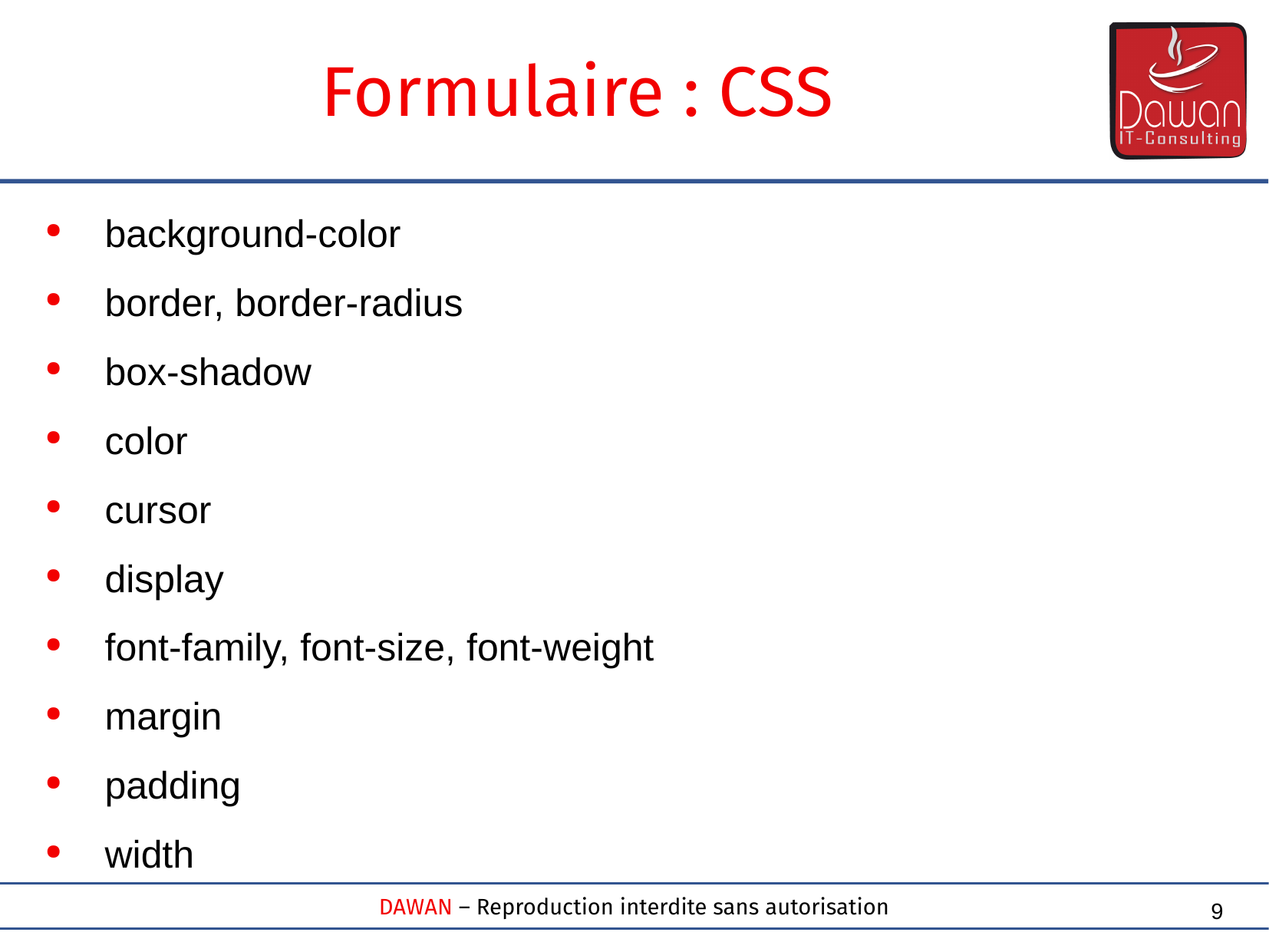

Formulaire : CSS

    background-color
    border, border-radius
    box-shadow
    color
    cursor
    display
    font-family, font-size, font-weight
    margin
    padding
    width

9